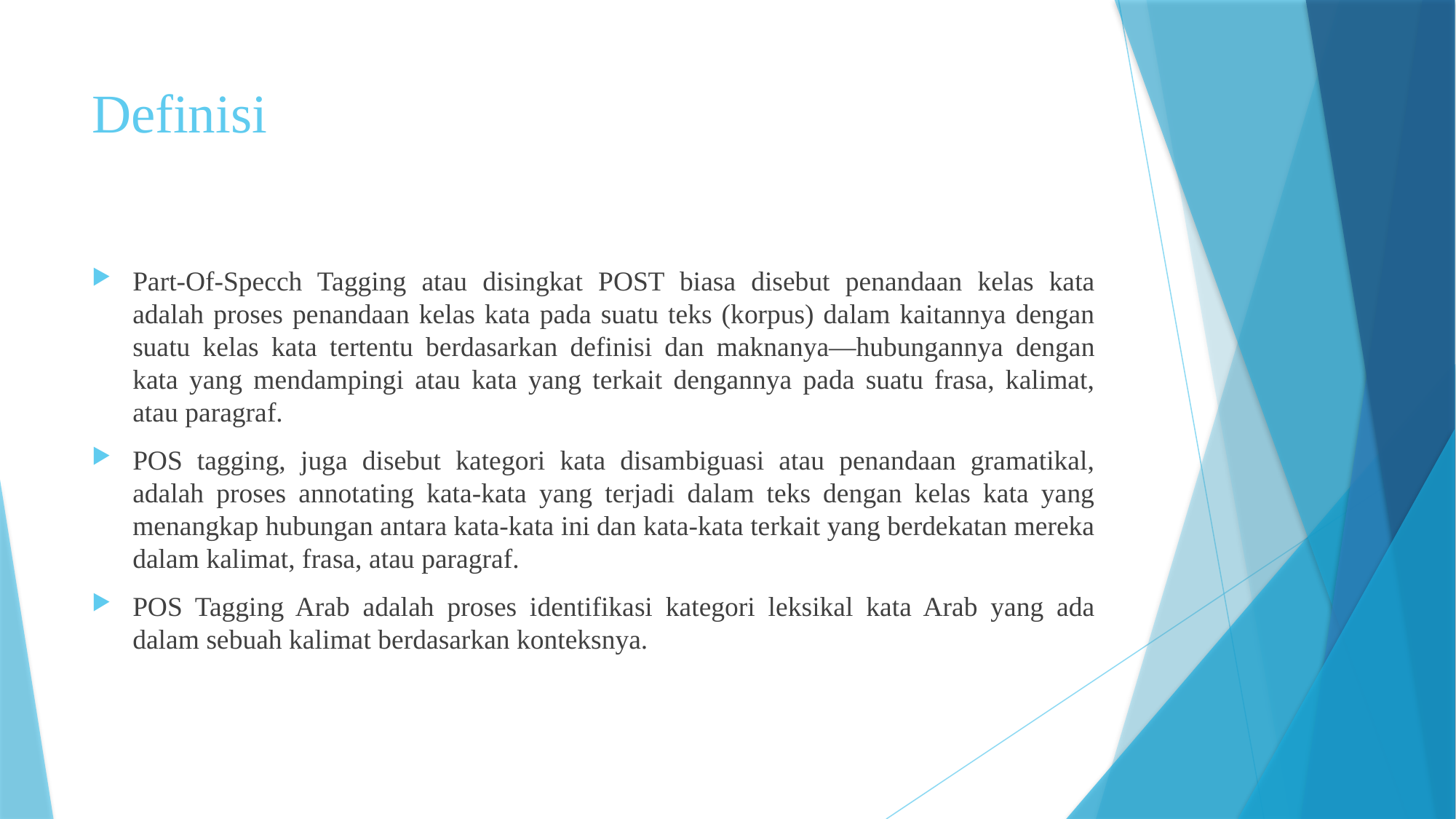

# Definisi
Part-Of-Specch Tagging atau disingkat POST biasa disebut penandaan kelas kata adalah proses penandaan kelas kata pada suatu teks (korpus) dalam kaitannya dengan suatu kelas kata tertentu berdasarkan definisi dan maknanya—hubungannya dengan kata yang mendampingi atau kata yang terkait dengannya pada suatu frasa, kalimat, atau paragraf.
POS tagging, juga disebut kategori kata disambiguasi atau penandaan gramatikal, adalah proses annotating kata-kata yang terjadi dalam teks dengan kelas kata yang menangkap hubungan antara kata-kata ini dan kata-kata terkait yang berdekatan mereka dalam kalimat, frasa, atau paragraf.
POS Tagging Arab adalah proses identifikasi kategori leksikal kata Arab yang ada dalam sebuah kalimat berdasarkan konteksnya.